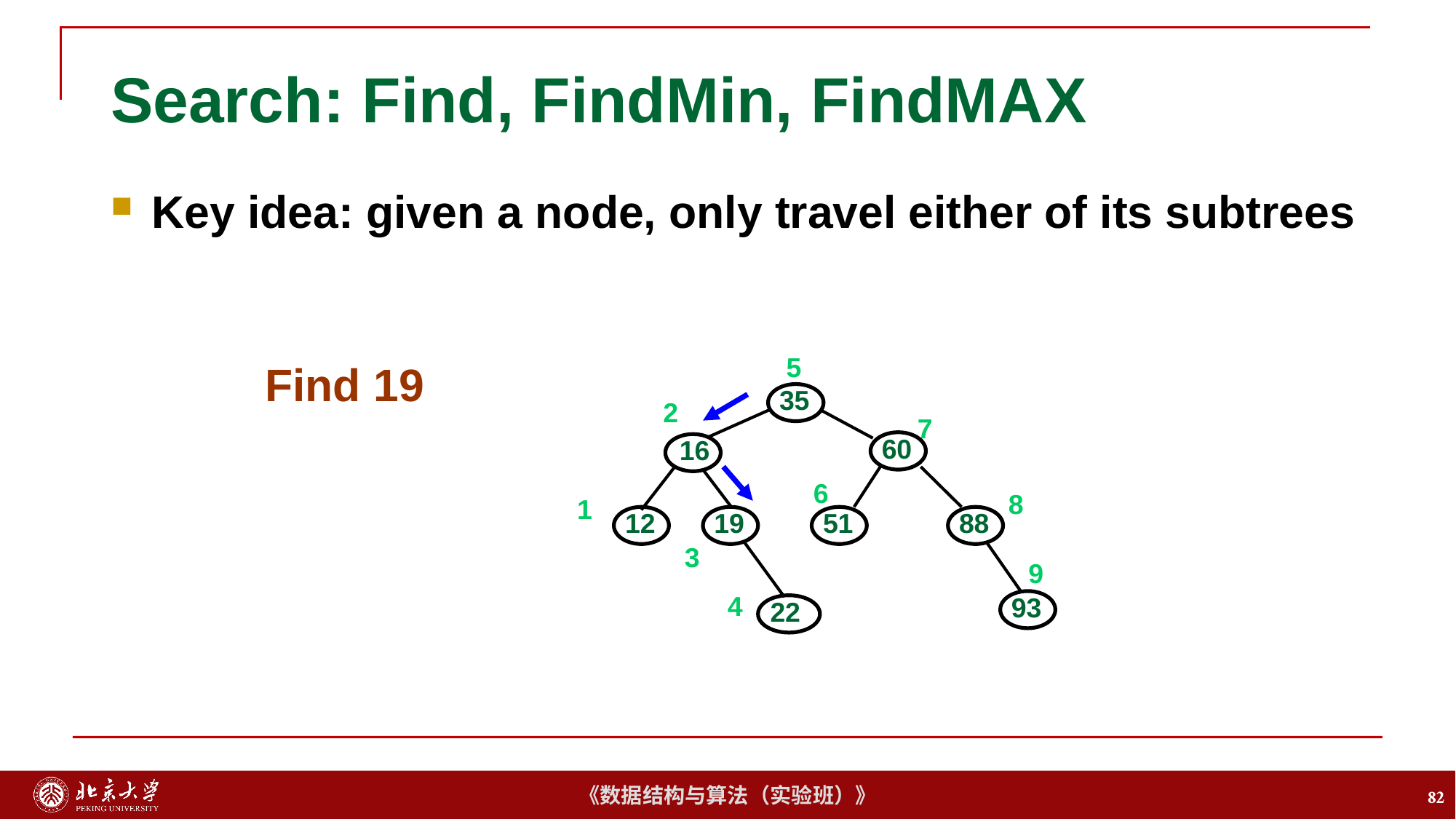

# Search: Find, FindMin, FindMAX
Key idea: given a node, only travel either of its subtrees
Find 19
5
35

2

7
60
16

6
8
1
12
19
51
88

3

9
4
93
22
82